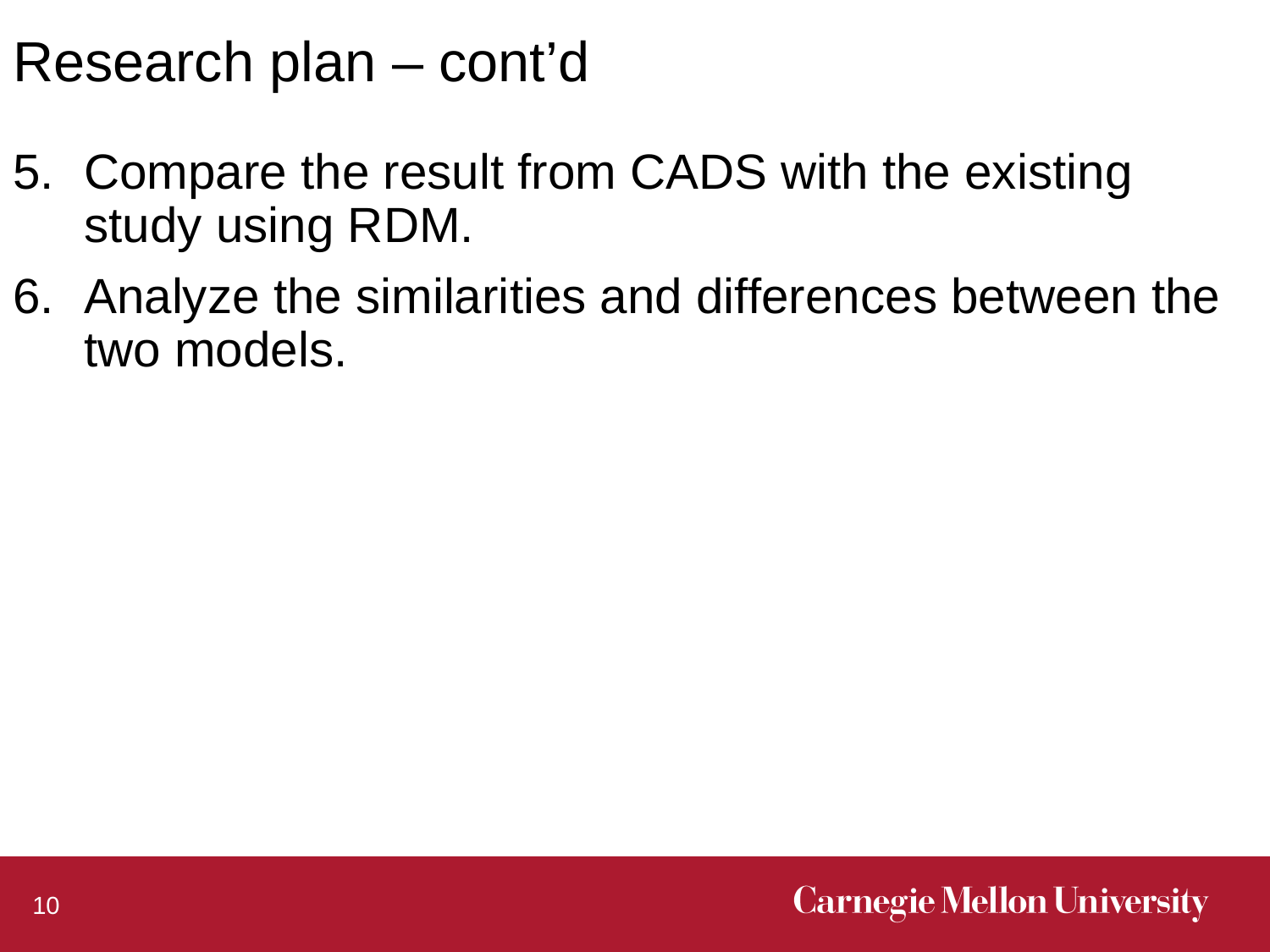

# Research plan – cont’d
Compare the result from CADS with the existing study using RDM.
Analyze the similarities and differences between the two models.

10